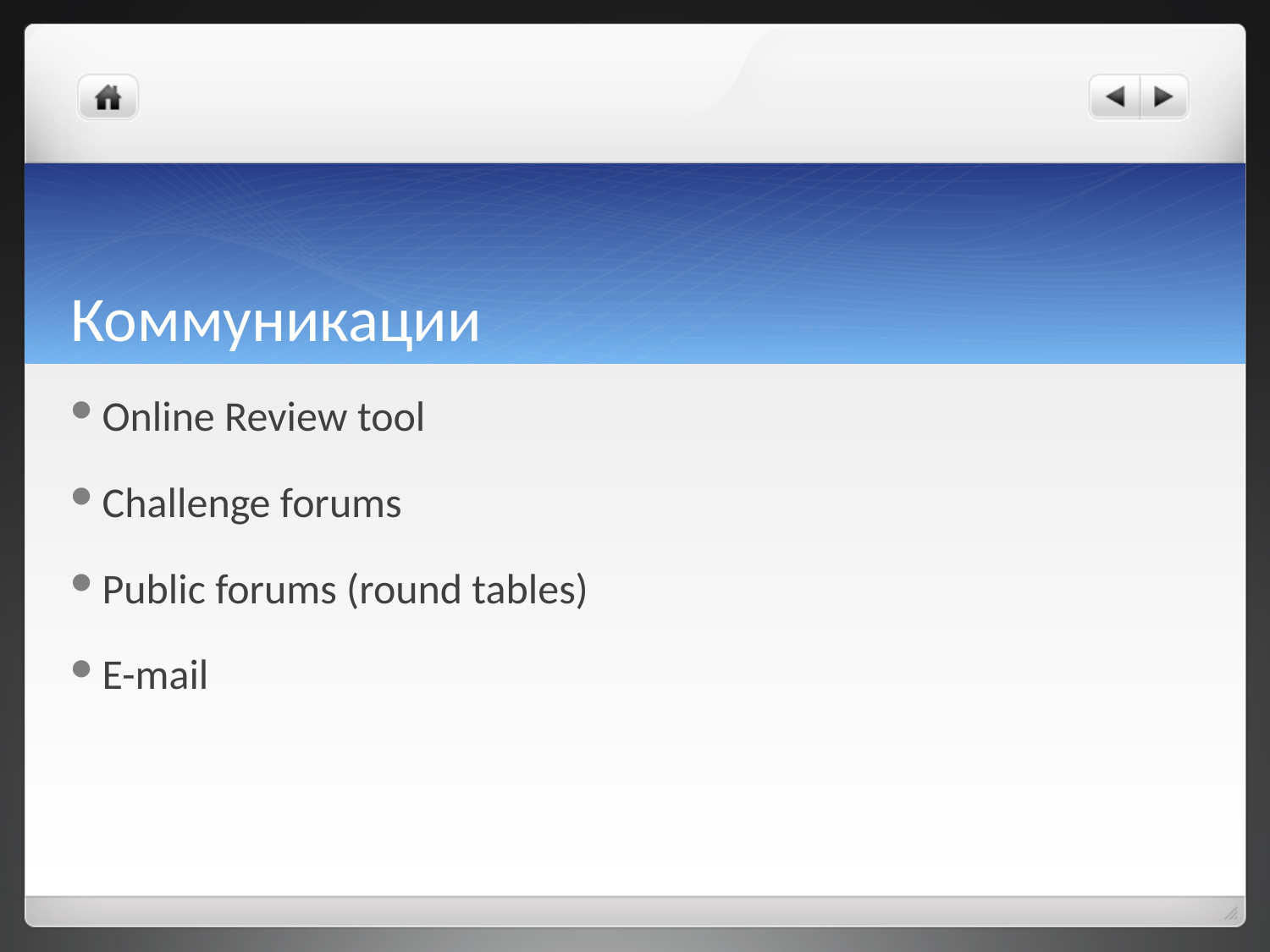

# Коммуникации
Online Review tool
Challenge forums
Public forums (round tables)
E-mail